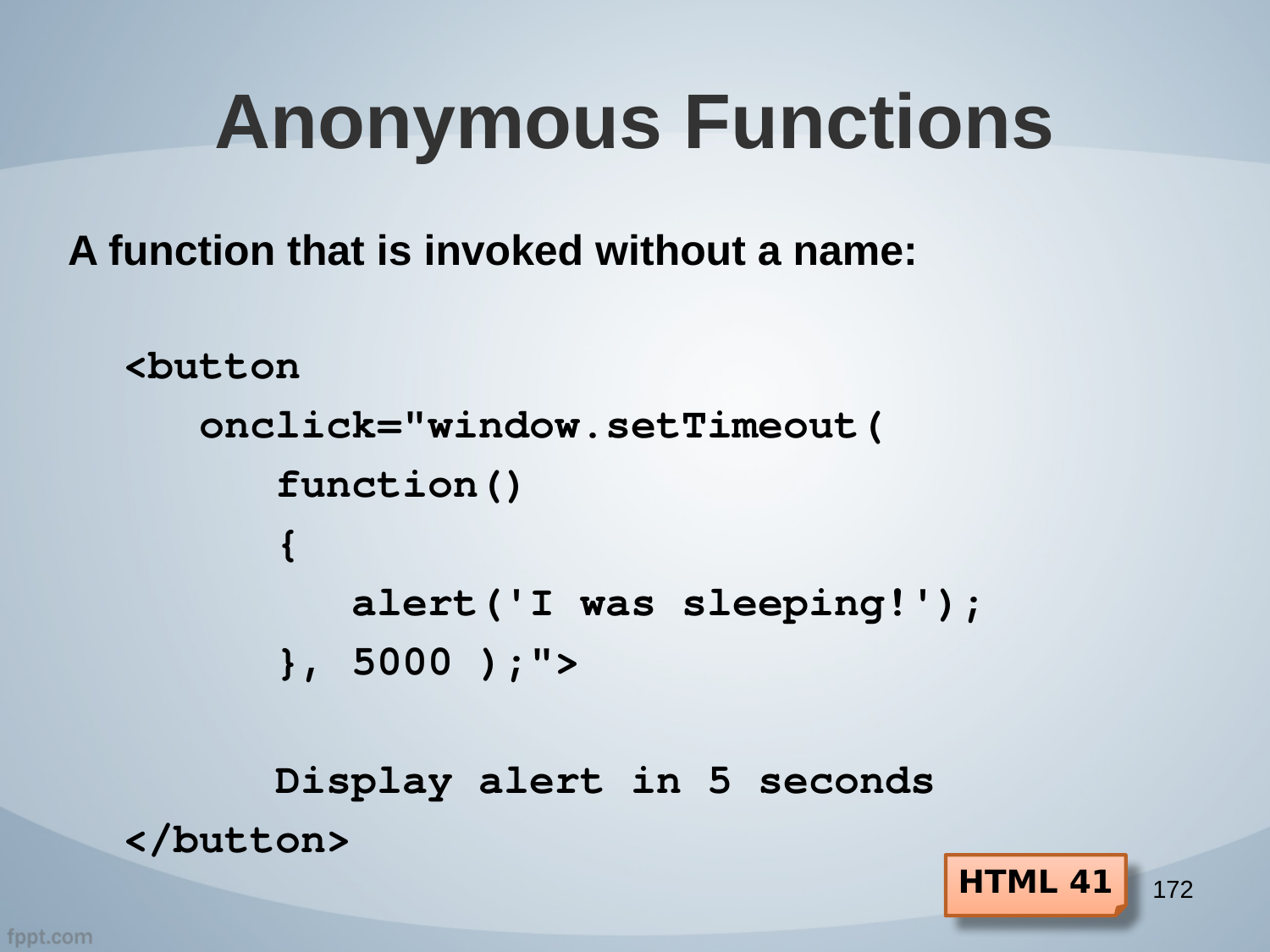

# Anonymous Functions
A function that is invoked without a name:

<button
   onclick="window.setTimeout(
      function()
      {
         alert('I was sleeping!');
      }, 5000 );">

      Display alert in 5 seconds
</button>
HTML 41
172